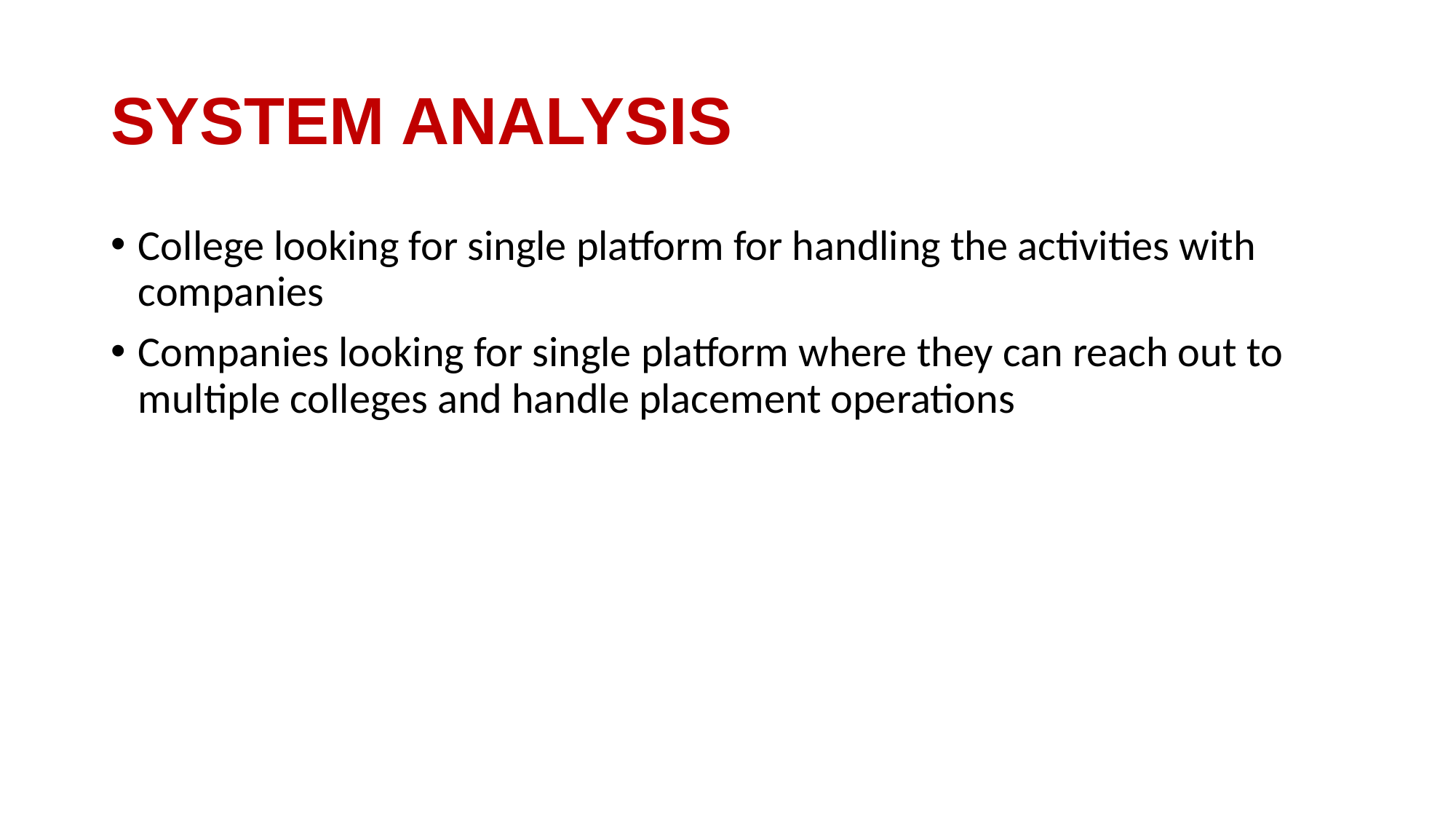

# SYSTEM ANALYSIS
College looking for single platform for handling the activities with companies
Companies looking for single platform where they can reach out to multiple colleges and handle placement operations